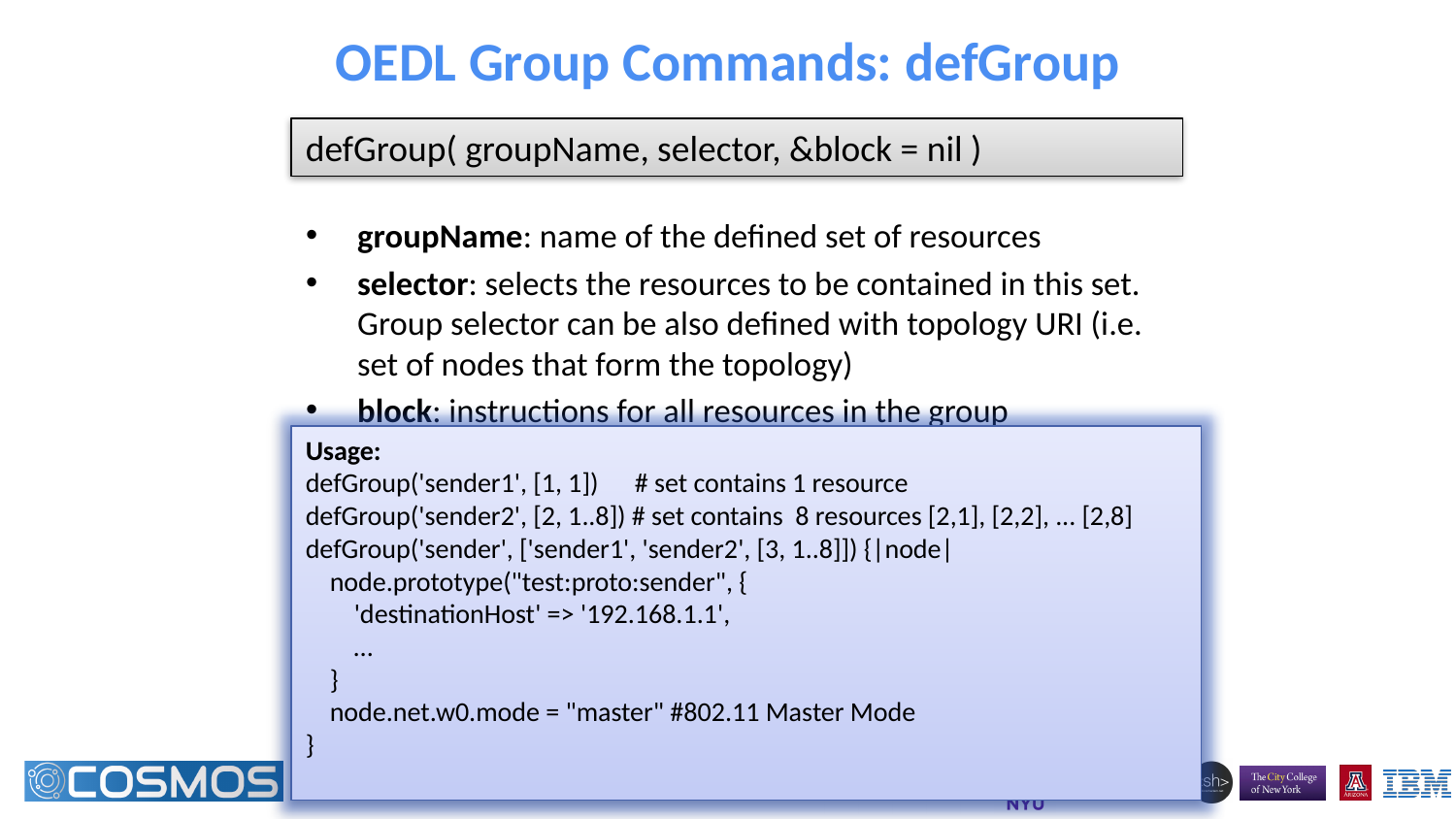

# OEDL Group Commands: defGroup
defGroup( groupName, selector, &block = nil )

groupName: name of the defined set of resources
selector: selects the resources to be contained in this set. Group selector can be also defined with topology URI (i.e. set of nodes that form the topology)
block: instructions for all resources in the group

Usage:
defGroup('sender1', [1, 1])      # set contains 1 resource
defGroup('sender2', [2, 1..8]) # set contains  8 resources [2,1], [2,2], ... [2,8]
defGroup('sender', ['sender1', 'sender2', [3, 1..8]]) {|node|
    node.prototype("test:proto:sender", {
        'destinationHost' => '192.168.1.1',
        …
    }
    node.net.w0.mode = "master" #802.11 Master Mode
}